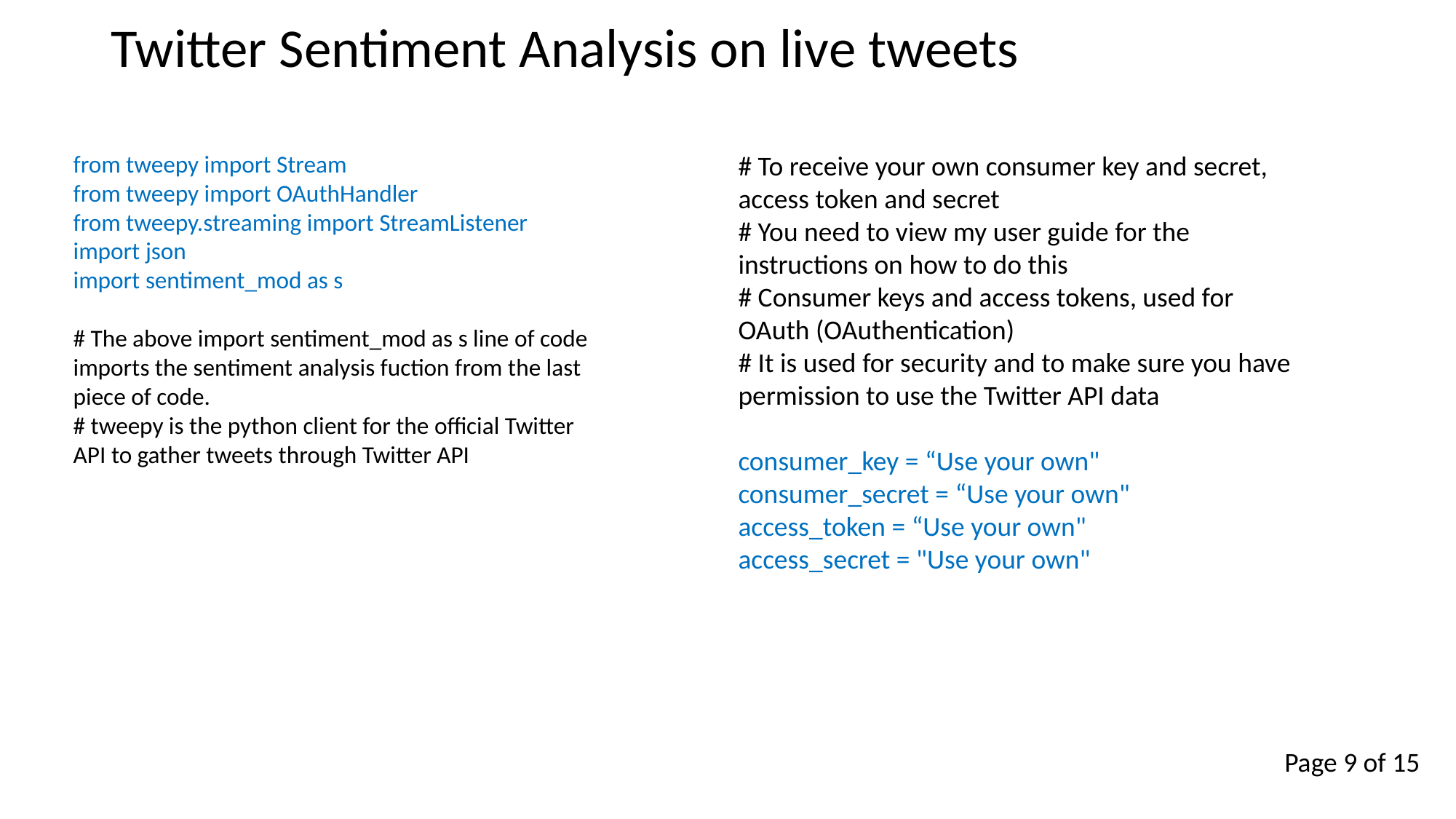

# Twitter Sentiment Analysis on live tweets
from tweepy import Stream
from tweepy import OAuthHandler
from tweepy.streaming import StreamListener
import json
import sentiment_mod as s

# The above import sentiment_mod as s line of code imports the sentiment analysis fuction from the last piece of code.
# tweepy is the python client for the official Twitter API to gather tweets through Twitter API
# To receive your own consumer key and secret, access token and secret
# You need to view my user guide for the instructions on how to do this
# Consumer keys and access tokens, used for OAuth (OAuthentication)
# It is used for security and to make sure you have permission to use the Twitter API data

consumer_key = “Use your own"
consumer_secret = “Use your own"
access_token = “Use your own"
access_secret = "Use your own"
Page 9 of 15